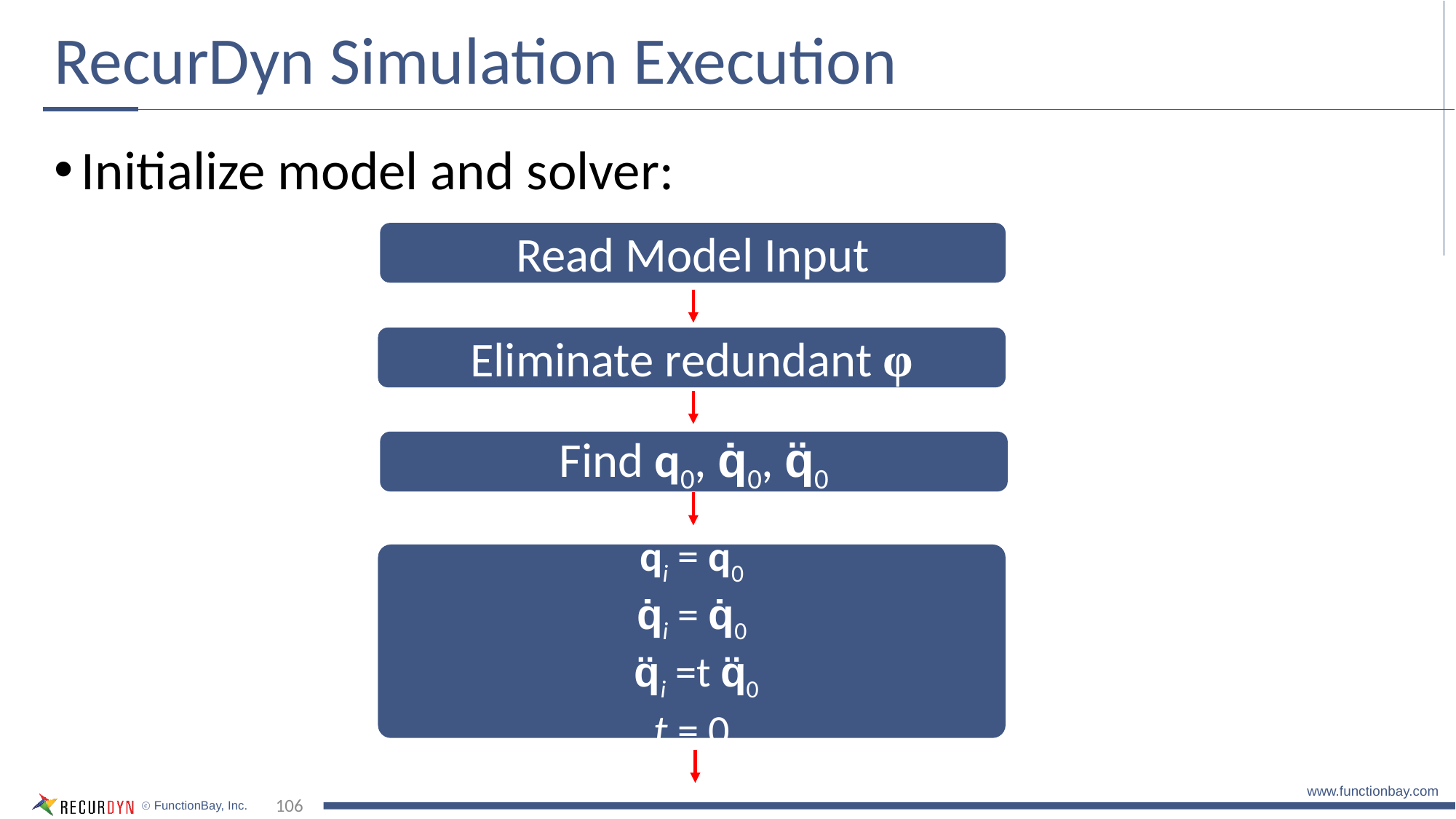

# RecurDyn Simulation Execution
Initialize model and solver:

Read Model Input
Eliminate redundant φ
Find q0, q̇0, q̈0
qi = q0
q̇i = q̇0
 q̈i =t q̈0
t = 0
106